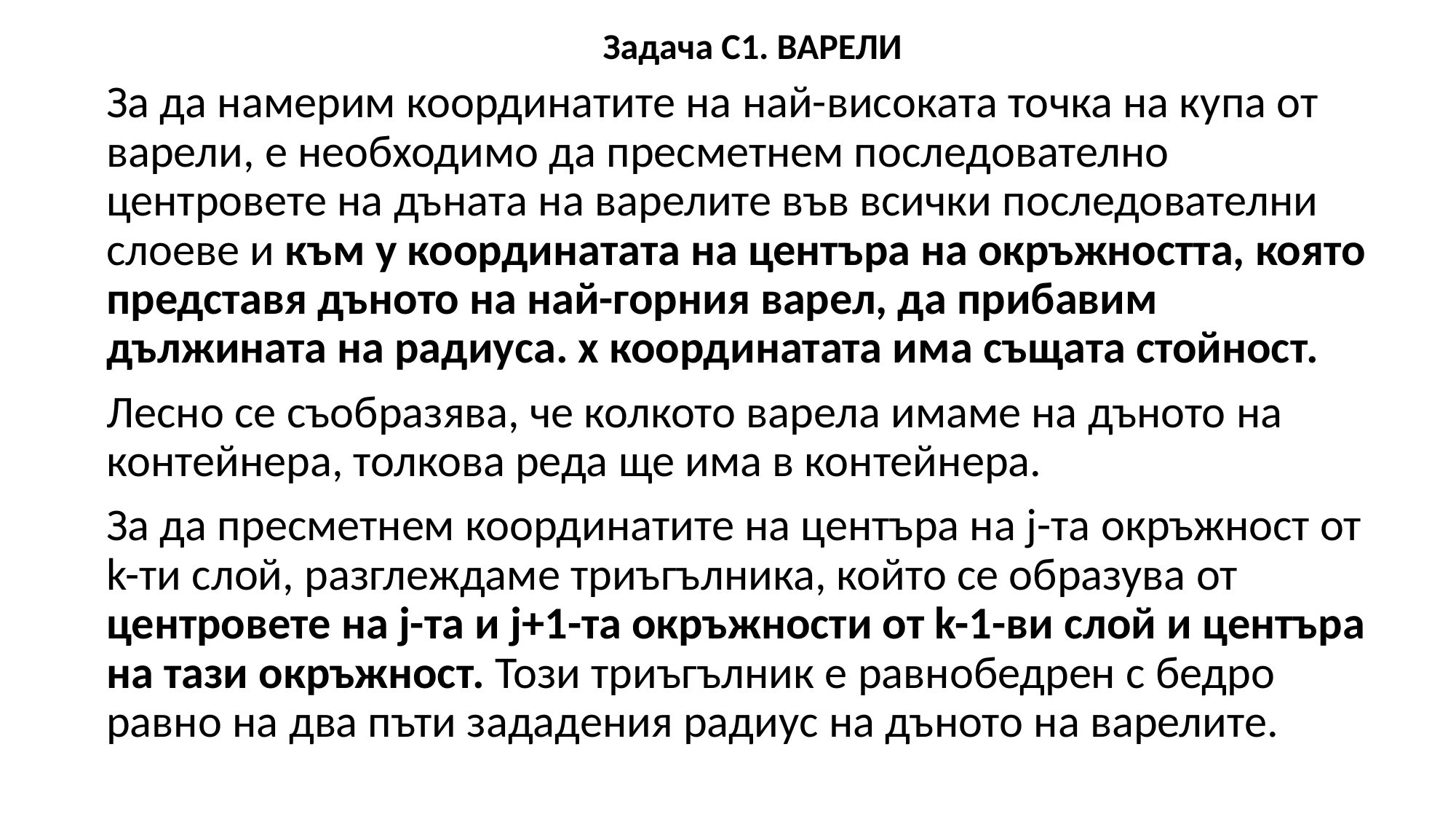

Задача С1. ВАРЕЛИ
За да намерим координатите на най-високата точка на купа от варели, е необходимо да пресметнем последователно центровете на дъната на варелите във всички последователни слоеве и към y координатата на центъра на окръжността, която представя дъното на най-горния варел, да прибавим дължината на радиуса. x координатата има същата стойност.
Лесно се съобразява, че колкото варела имаме на дъното на контейнера, толкова реда ще има в контейнера.
За да пресметнем координатите на центъра на j-та окръжност от k-ти слой, разглеждаме триъгълника, който се образува от центровете на j-та и j+1-та окръжности от k-1-ви слой и центъра на тази окръжност. Този триъгълник е равнобедрен с бедро равно на два пъти зададения радиус на дъното на варелите.